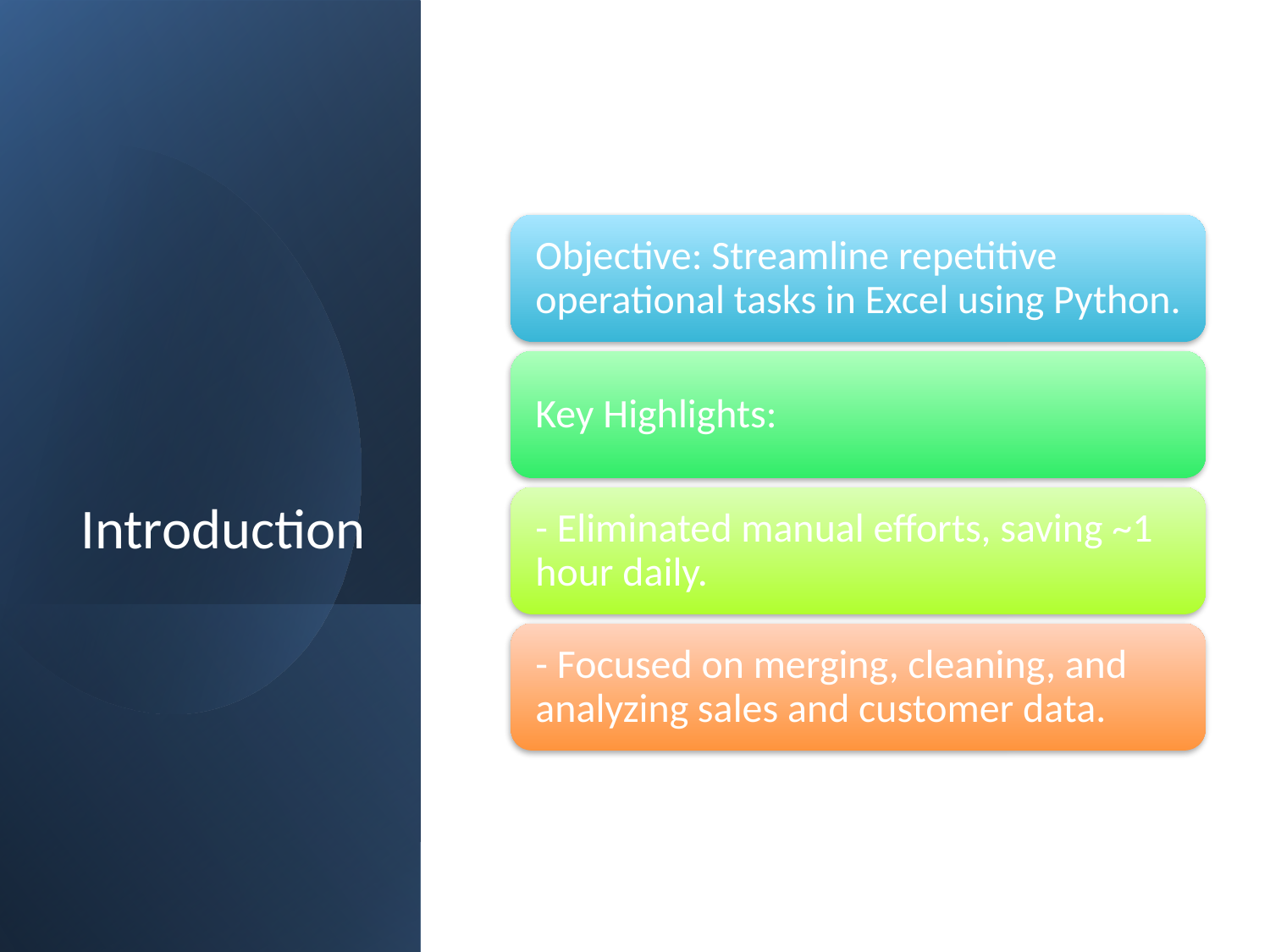

Objective: Streamline repetitive operational tasks in Excel using Python.
Key Highlights:
- Eliminated manual efforts, saving ~1 hour daily.
- Focused on merging, cleaning, and analyzing sales and customer data.

# Introduction